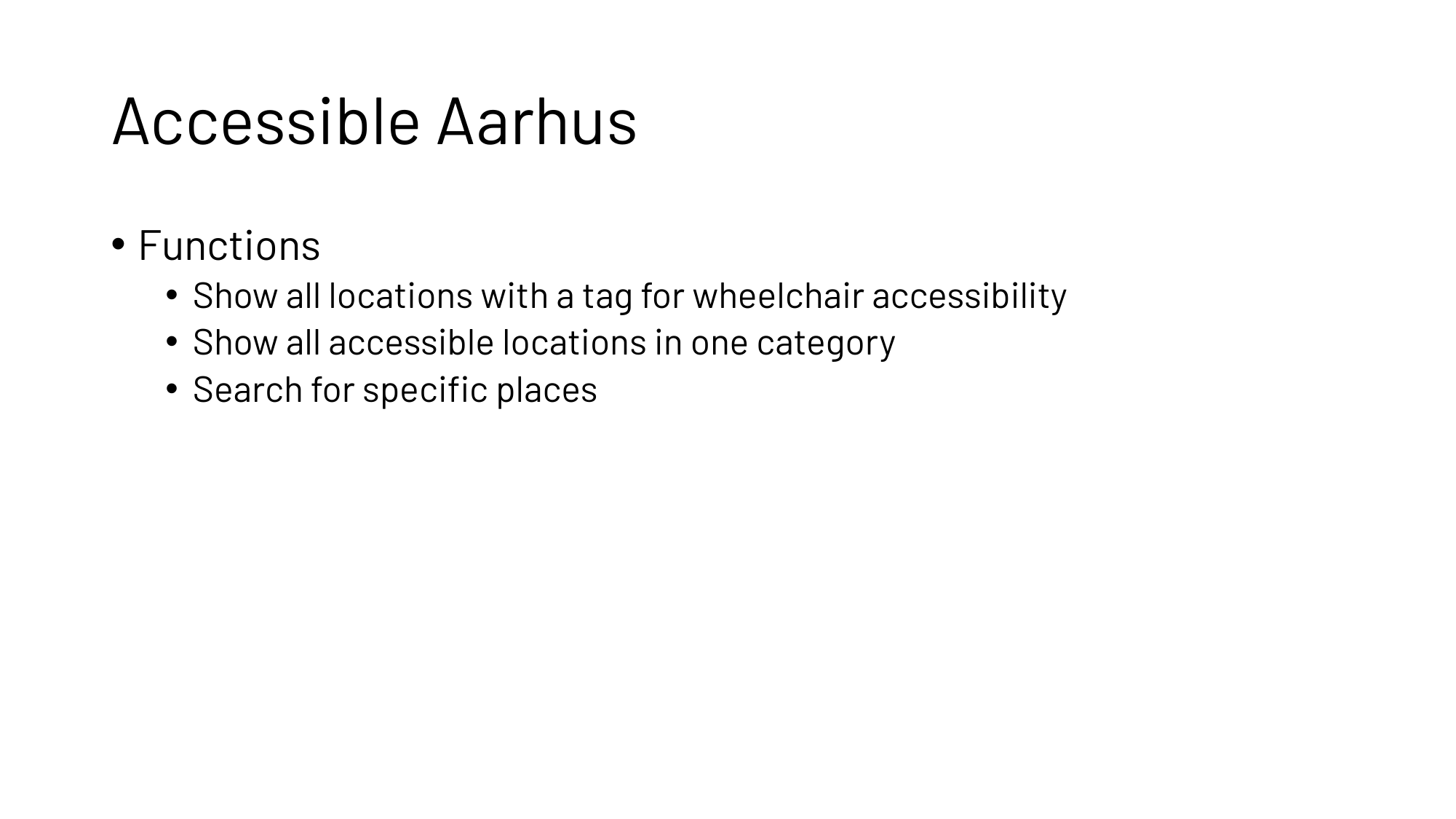

# Accessible Aarhus
Functions
Show all locations with a tag for wheelchair accessibility
Show all accessible locations in one category
Search for specific places